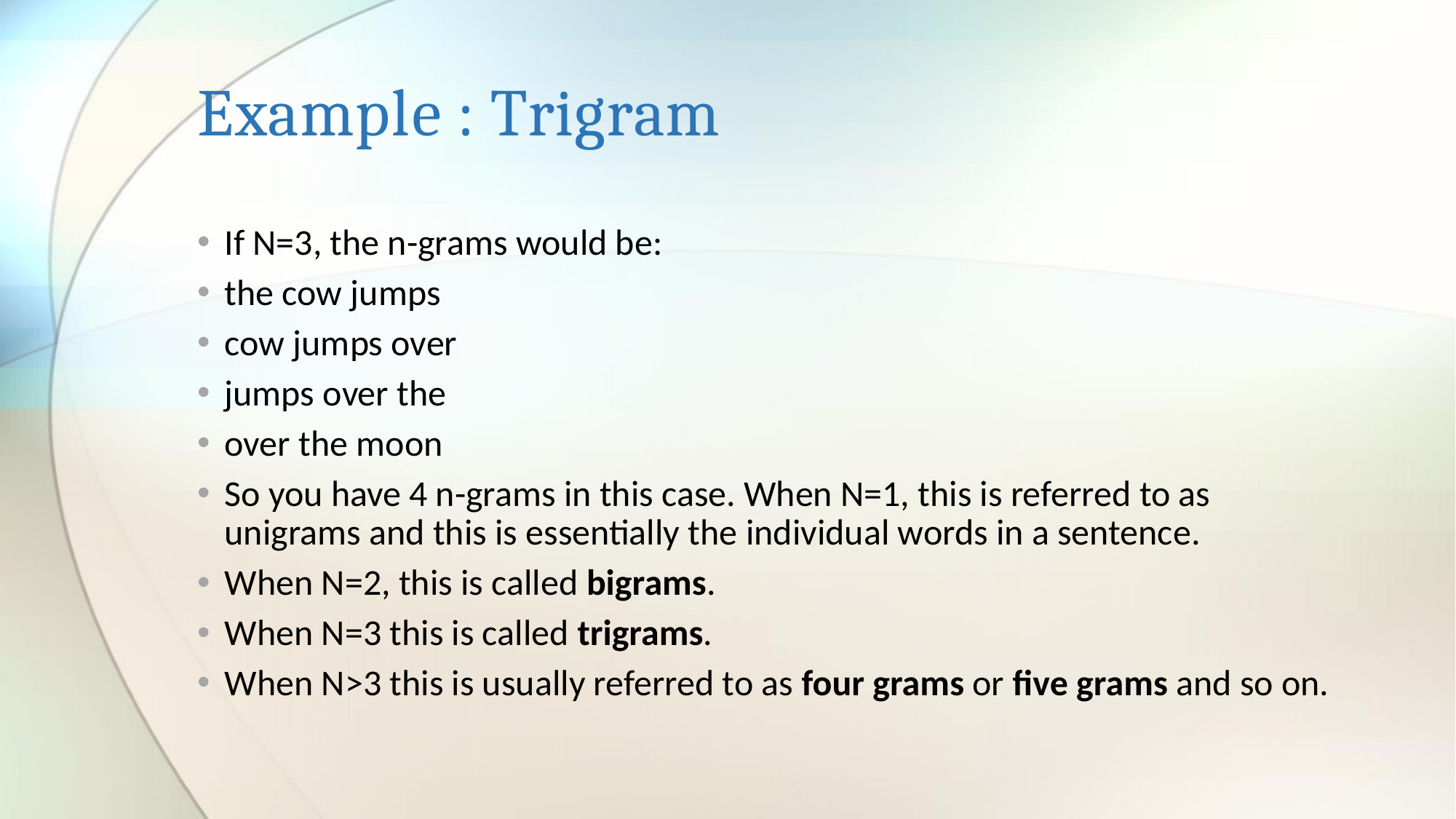

# Example : Trigram
If N=3, the n-grams would be:
the cow jumps
cow jumps over
jumps over the
over the moon
So you have 4 n-grams in this case. When N=1, this is referred to as unigrams and this is essentially the individual words in a sentence.
When N=2, this is called bigrams.
When N=3 this is called trigrams.
When N>3 this is usually referred to as four grams or five grams and so on.